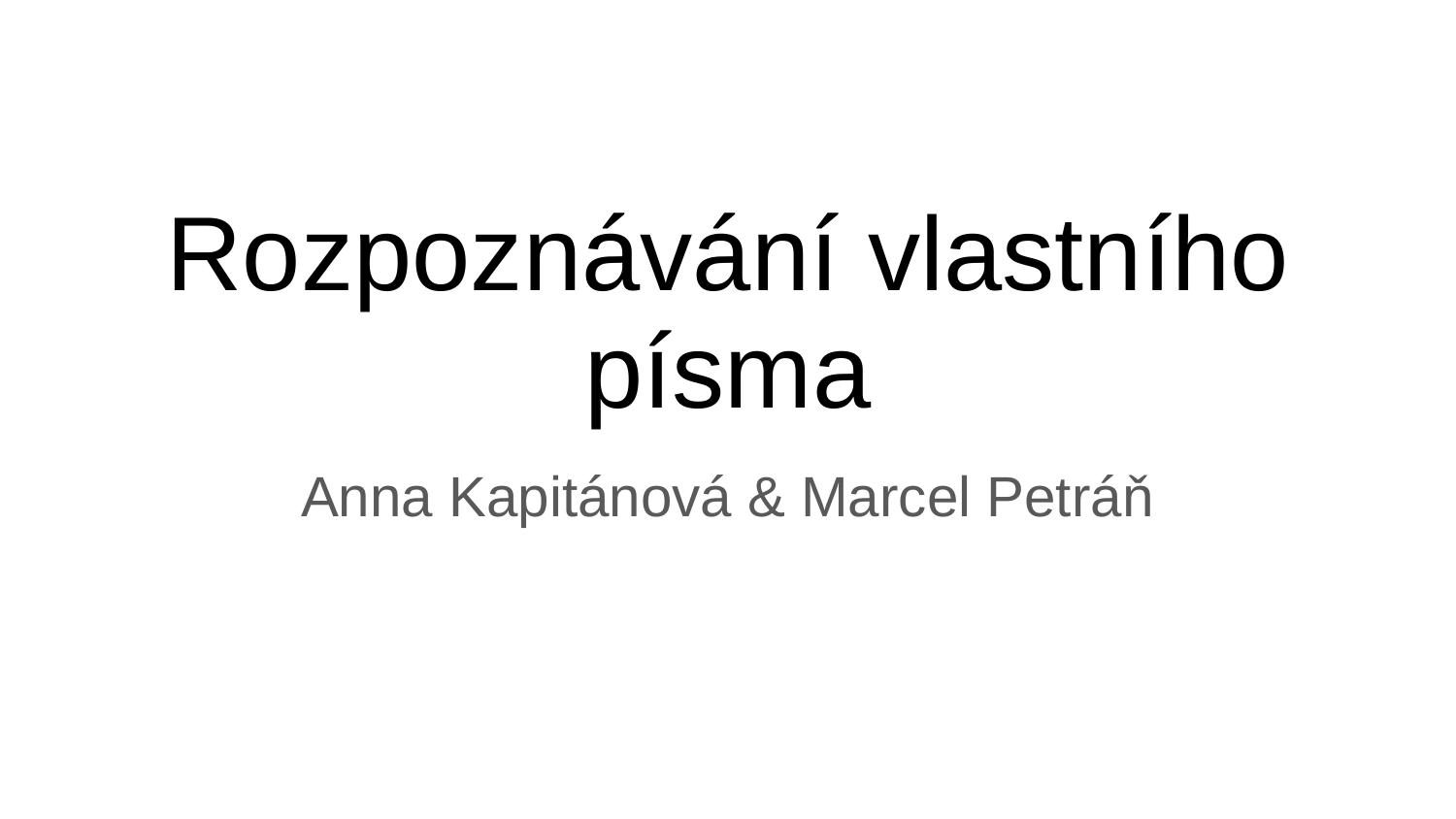

# Rozpoznávání vlastního písma
Anna Kapitánová & Marcel Petráň